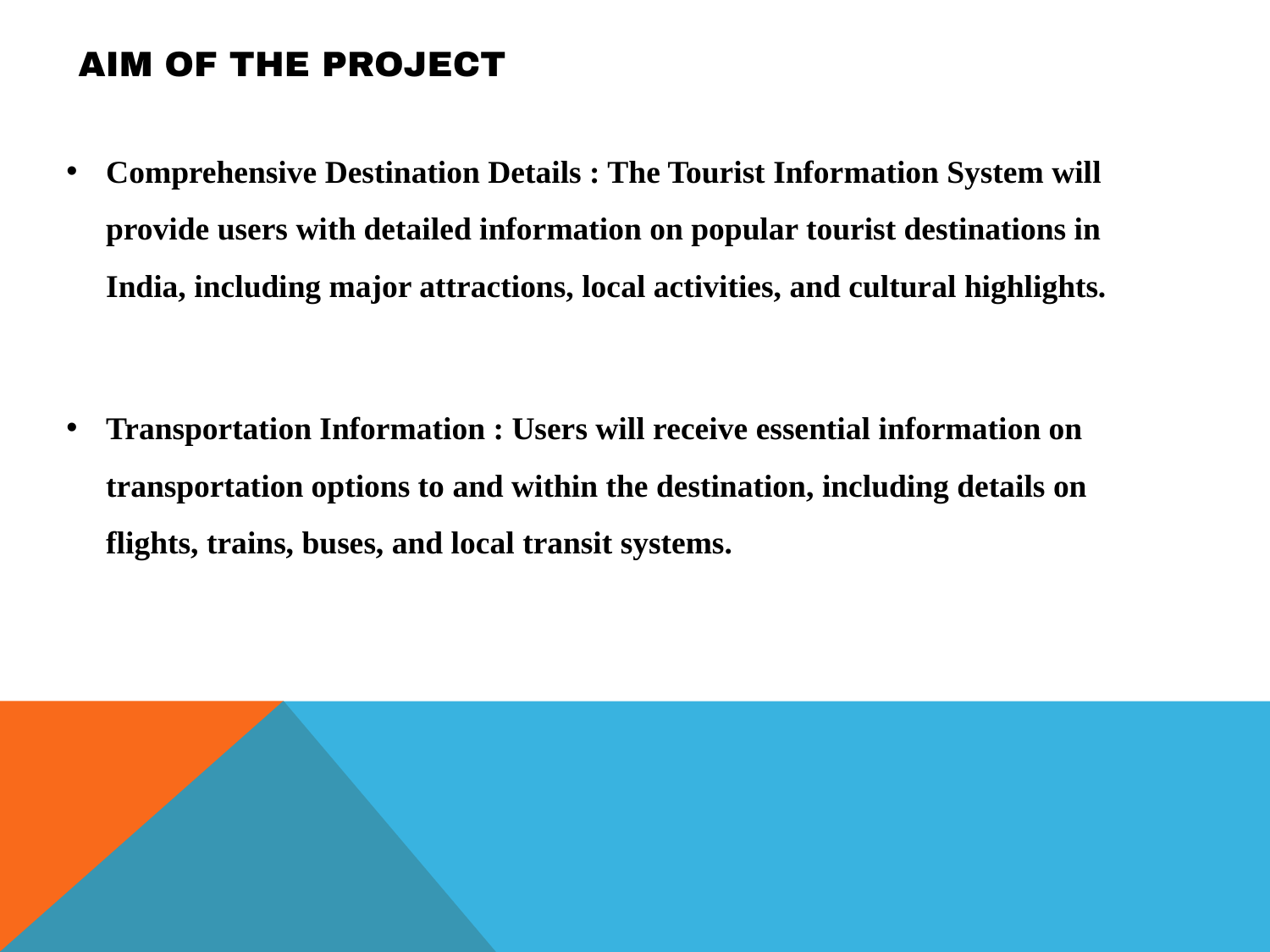

# Aim of the Project
Comprehensive Destination Details : The Tourist Information System will provide users with detailed information on popular tourist destinations in India, including major attractions, local activities, and cultural highlights.

Transportation Information : Users will receive essential information on transportation options to and within the destination, including details on flights, trains, buses, and local transit systems.